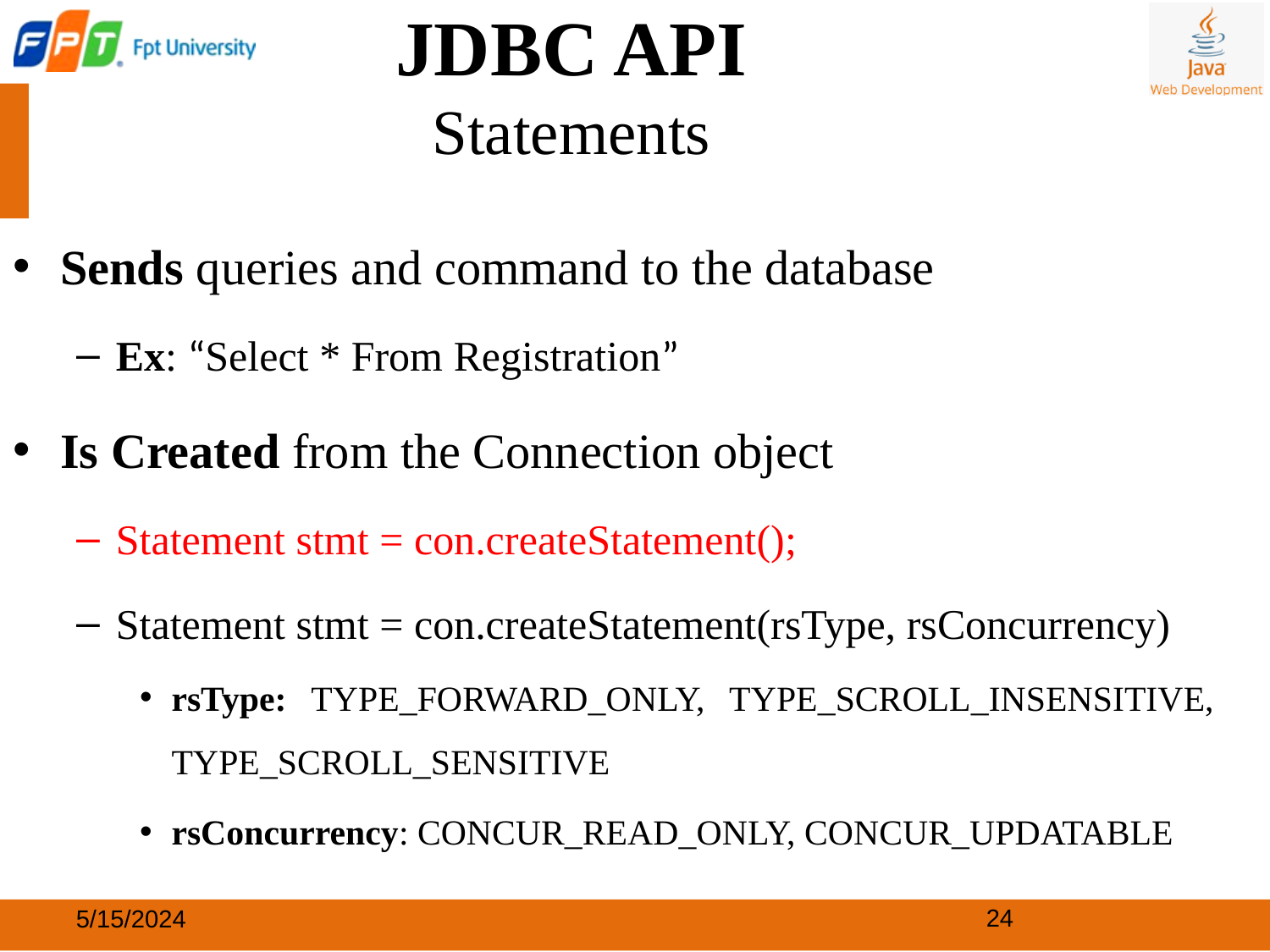

JDBC API
Statements
Sends queries and command to the database
Ex: “Select * From Registration”
Is Created from the Connection object
Statement stmt = con.createStatement();
Statement stmt = con.createStatement(rsType, rsConcurrency)
rsType: TYPE_FORWARD_ONLY, TYPE_SCROLL_INSENSITIVE, TYPE_SCROLL_SENSITIVE
rsConcurrency: CONCUR_READ_ONLY, CONCUR_UPDATABLE
24
5/15/2024